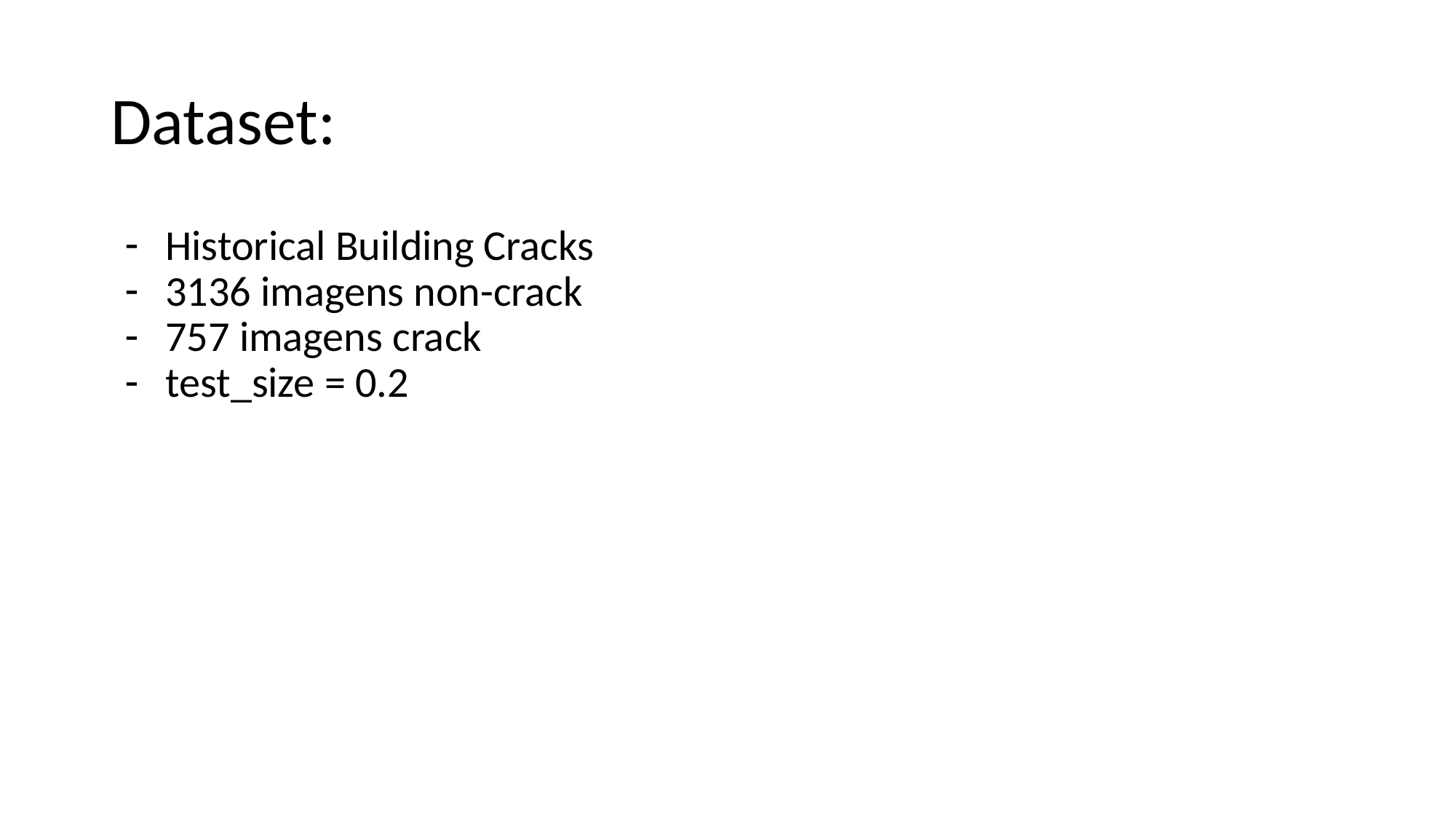

# Dataset:
Historical Building Cracks
3136 imagens non-crack
757 imagens crack
test_size = 0.2